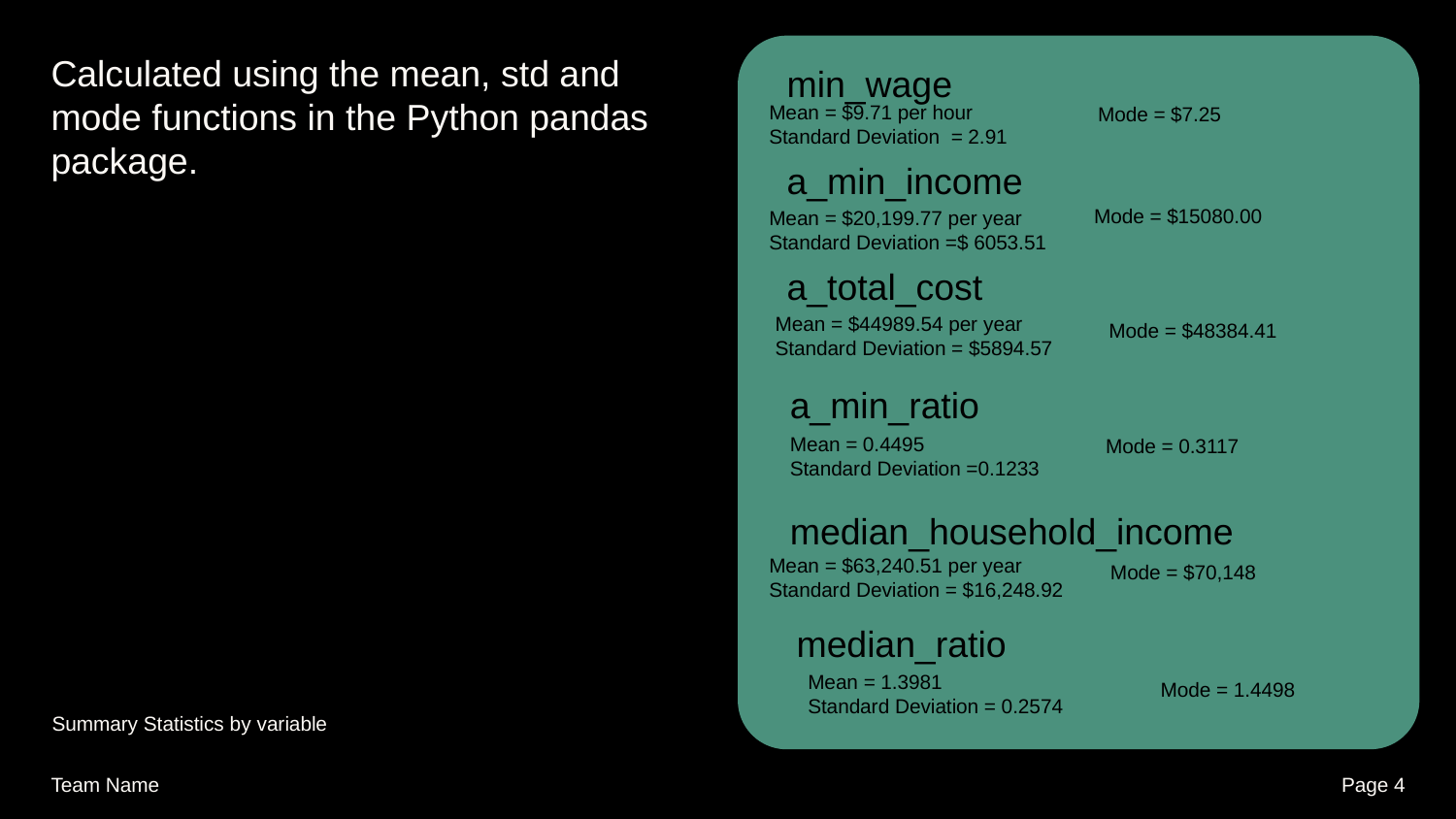

Calculated using the mean, std and  mode functions in the Python pandas package.
min_wage
Mean = $9.71 per hour
Standard Deviation  = 2.91
Mode = $7.25
a_min_income
Mean = $20,199.77 per year
Standard Deviation =$ 6053.51
Mode = $15080.00
a_total_cost
Mean = $44989.54 per year
Standard Deviation = $5894.57
Mode = $48384.41
a_min_ratio
Mean = 0.4495
Standard Deviation =0.1233
Mode = 0.3117
median_household_income
Mean = $63,240.51 per year
Standard Deviation = $16,248.92
Mode = $70,148
Summary Statistics by variable
median_ratio
Mean = 1.3981
Standard Deviation = 0.2574
Mode = 1.4498
Page #
Team Name
4